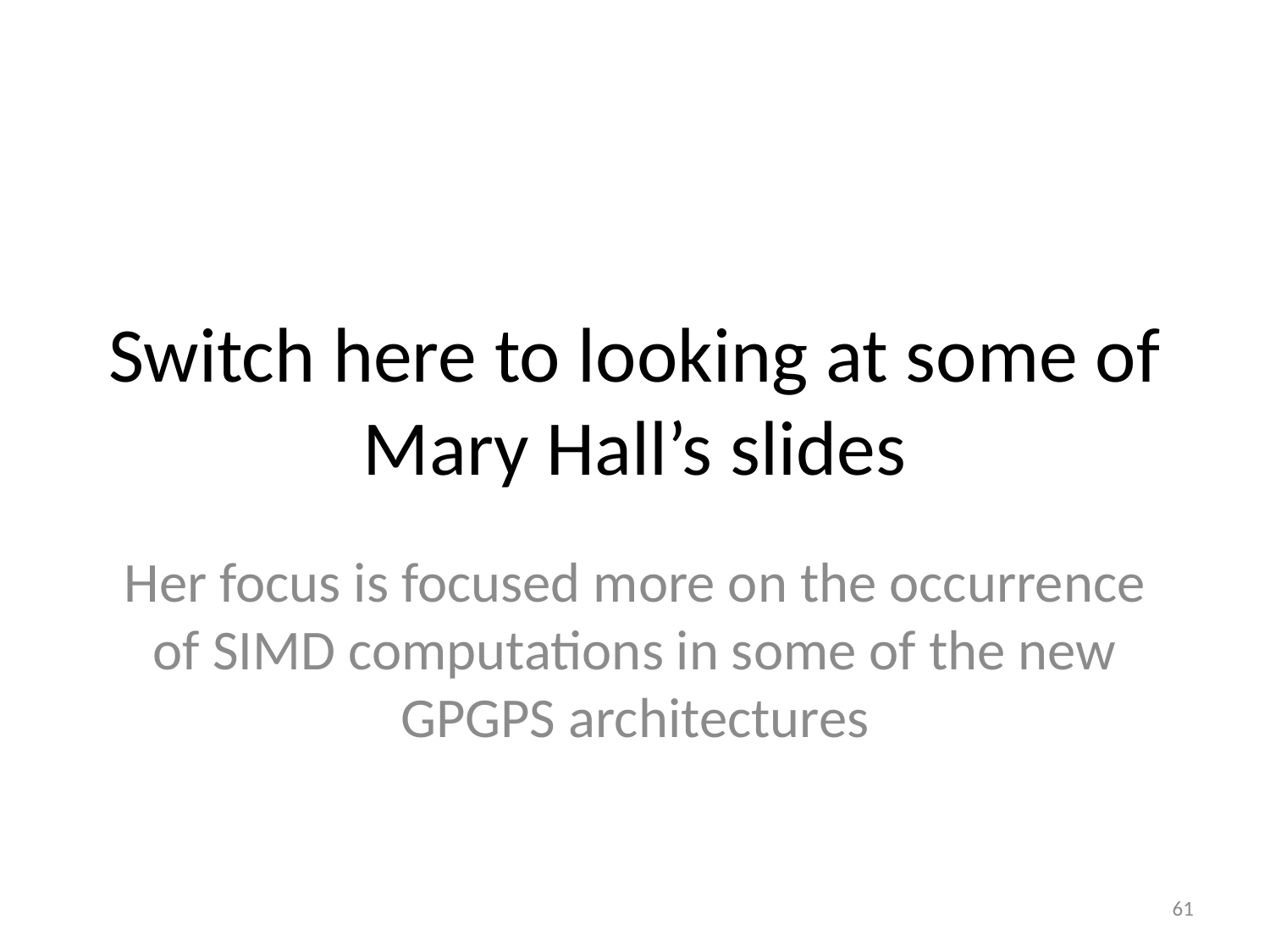

# Switch here to looking at some of Mary Hall’s slides
Her focus is focused more on the occurrence of SIMD computations in some of the new GPGPS architectures
61